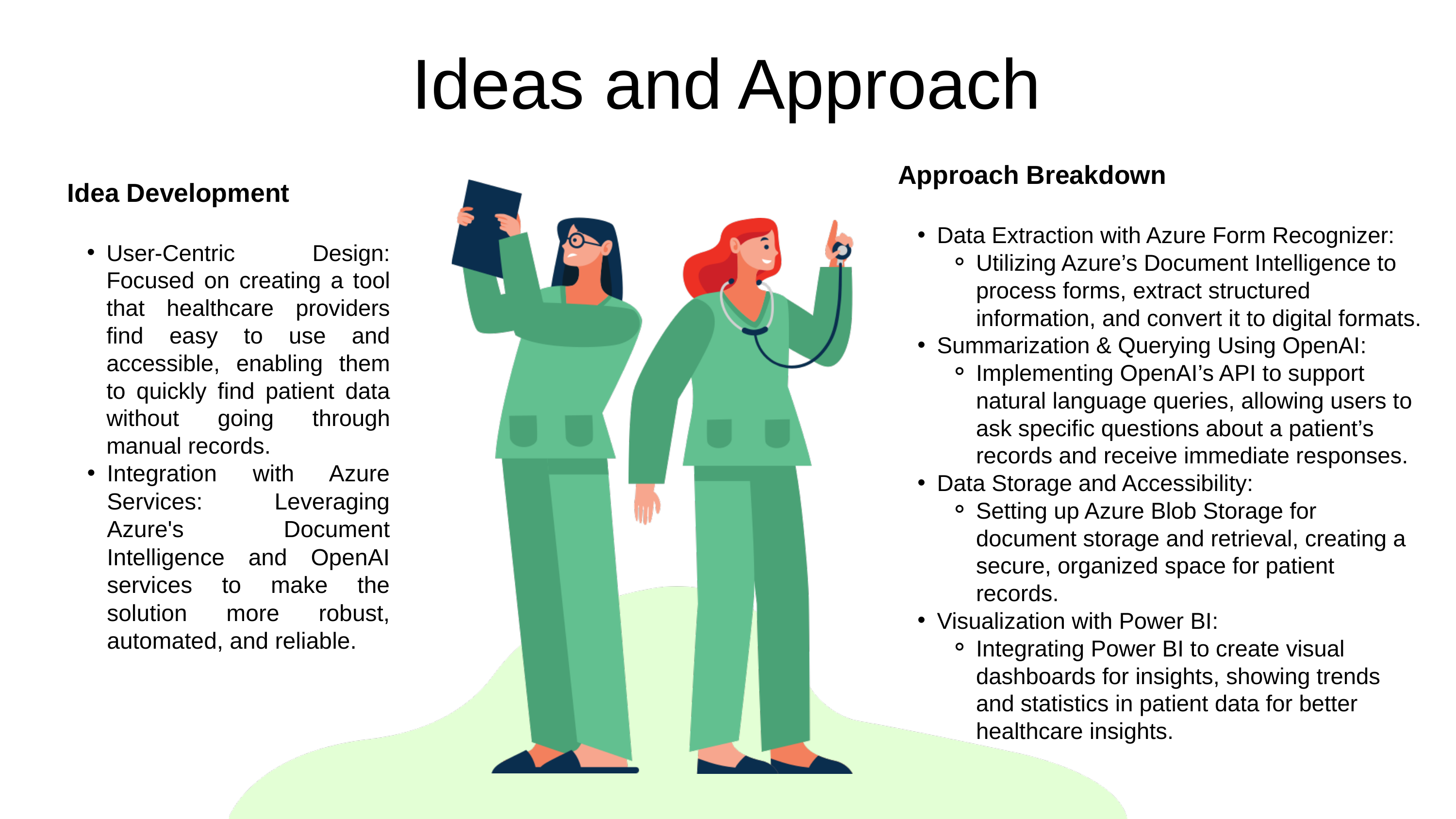

Ideas and Approach
Approach Breakdown

Data Extraction with Azure Form Recognizer:
Utilizing Azure’s Document Intelligence to process forms, extract structured information, and convert it to digital formats.
Summarization & Querying Using OpenAI:
Implementing OpenAI’s API to support natural language queries, allowing users to ask specific questions about a patient’s records and receive immediate responses.
Data Storage and Accessibility:
Setting up Azure Blob Storage for document storage and retrieval, creating a secure, organized space for patient records.
Visualization with Power BI:
Integrating Power BI to create visual dashboards for insights, showing trends and statistics in patient data for better healthcare insights.
Idea Development

User-Centric Design: Focused on creating a tool that healthcare providers find easy to use and accessible, enabling them to quickly find patient data without going through manual records.
Integration with Azure Services: Leveraging Azure's Document Intelligence and OpenAI services to make the solution more robust, automated, and reliable.